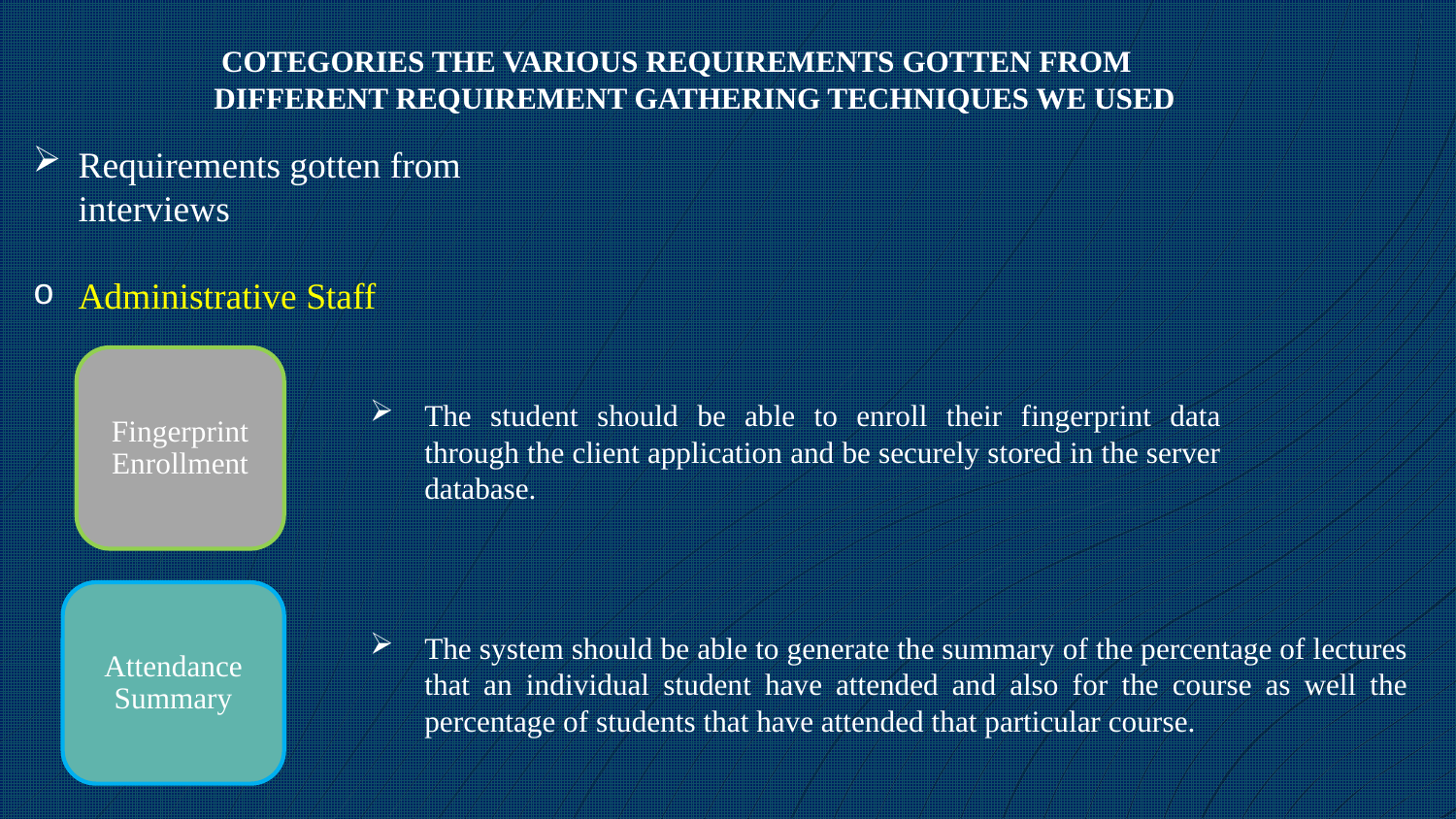

COTEGORIES THE VARIOUS REQUIREMENTS GOTTEN FROM DIFFERENT REQUIREMENT GATHERING TECHNIQUES WE USED

Requirements gotten from interviews

Administrative Staff

Fingerprint Enrollment
The student should be able to enroll their fingerprint data through the client application and be securely stored in the server database.

Attendance Summary
The system should be able to generate the summary of the percentage of lectures that an individual student have attended and also for the course as well the percentage of students that have attended that particular course.